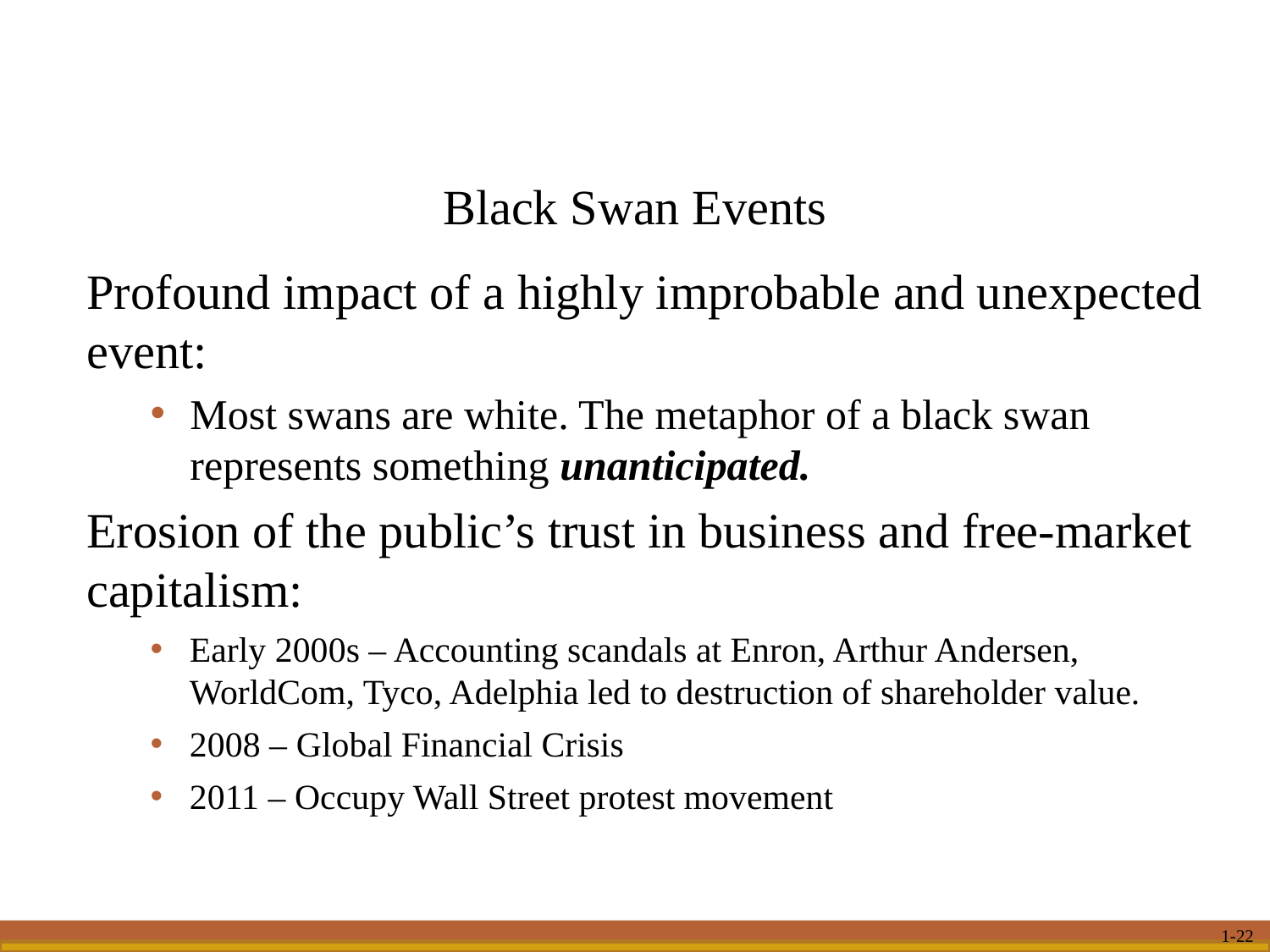

Black Swan Events
Profound impact of a highly improbable and unexpected event:
Most swans are white. The metaphor of a black swan represents something unanticipated.
Erosion of the public’s trust in business and free-market capitalism:
Early 2000s – Accounting scandals at Enron, Arthur Andersen, WorldCom, Tyco, Adelphia led to destruction of shareholder value.
2008 – Global Financial Crisis
2011 – Occupy Wall Street protest movement